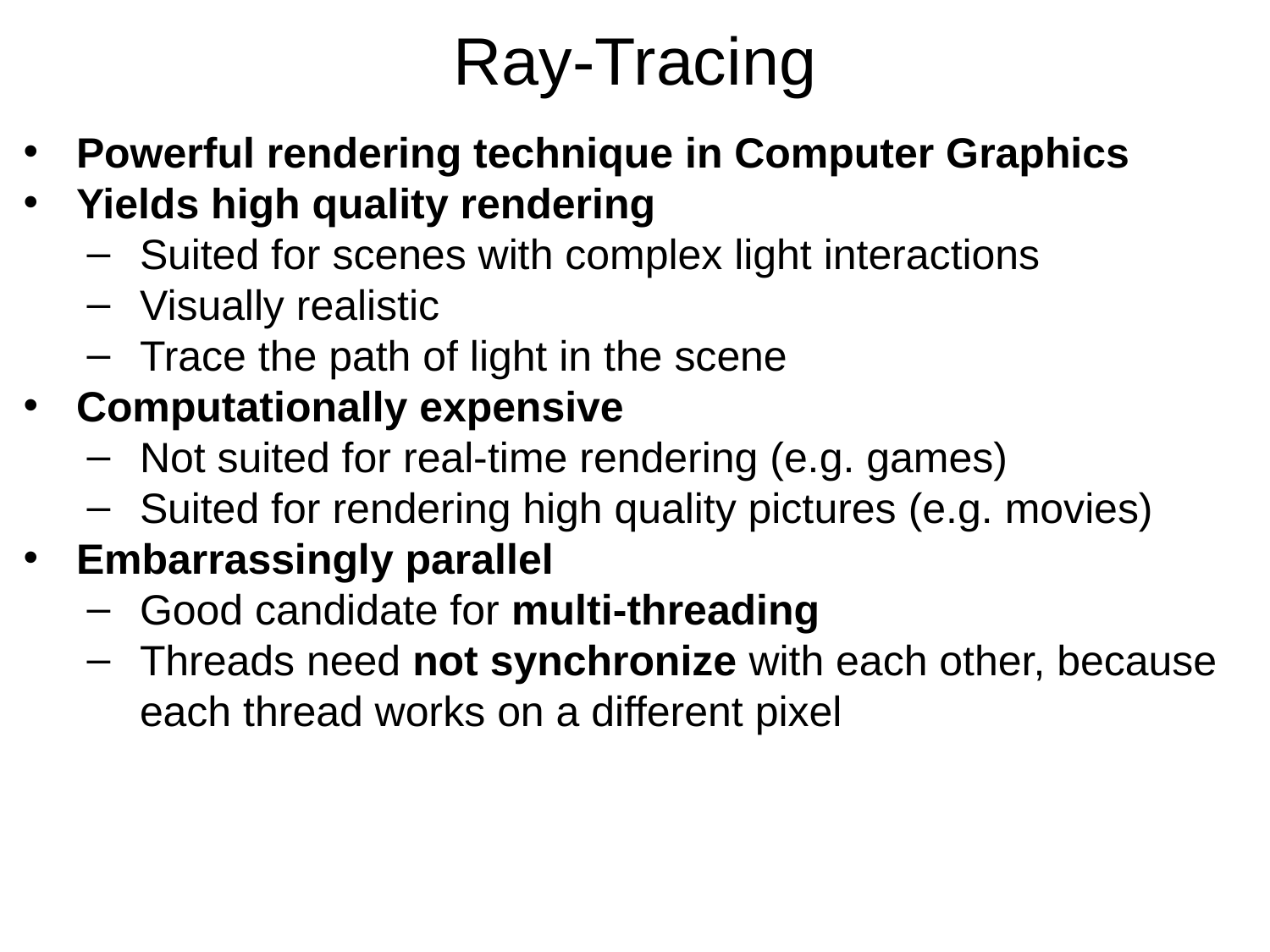

# Ray-Tracing
Powerful rendering technique in Computer Graphics
Yields high quality rendering
Suited for scenes with complex light interactions
Visually realistic
Trace the path of light in the scene
Computationally expensive
Not suited for real-time rendering (e.g. games)
Suited for rendering high quality pictures (e.g. movies)
Embarrassingly parallel
Good candidate for multi-threading
Threads need not synchronize with each other, because each thread works on a different pixel